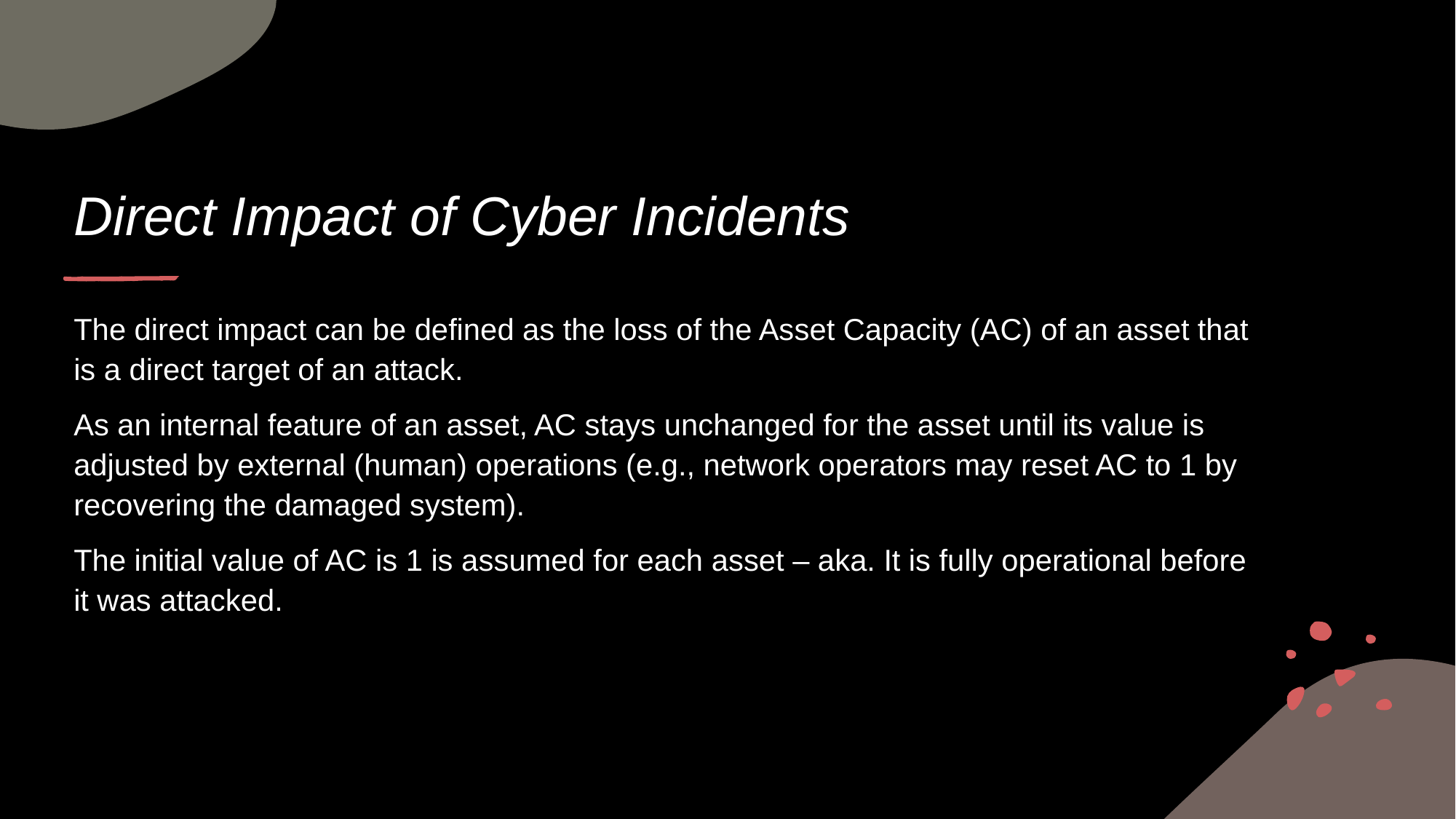

# Direct Impact of Cyber Incidents
The direct impact can be defined as the loss of the Asset Capacity (AC) of an asset that is a direct target of an attack.
As an internal feature of an asset, AC stays unchanged for the asset until its value is adjusted by external (human) operations (e.g., network operators may reset AC to 1 by recovering the damaged system).
The initial value of AC is 1 is assumed for each asset – aka. It is fully operational before it was attacked.